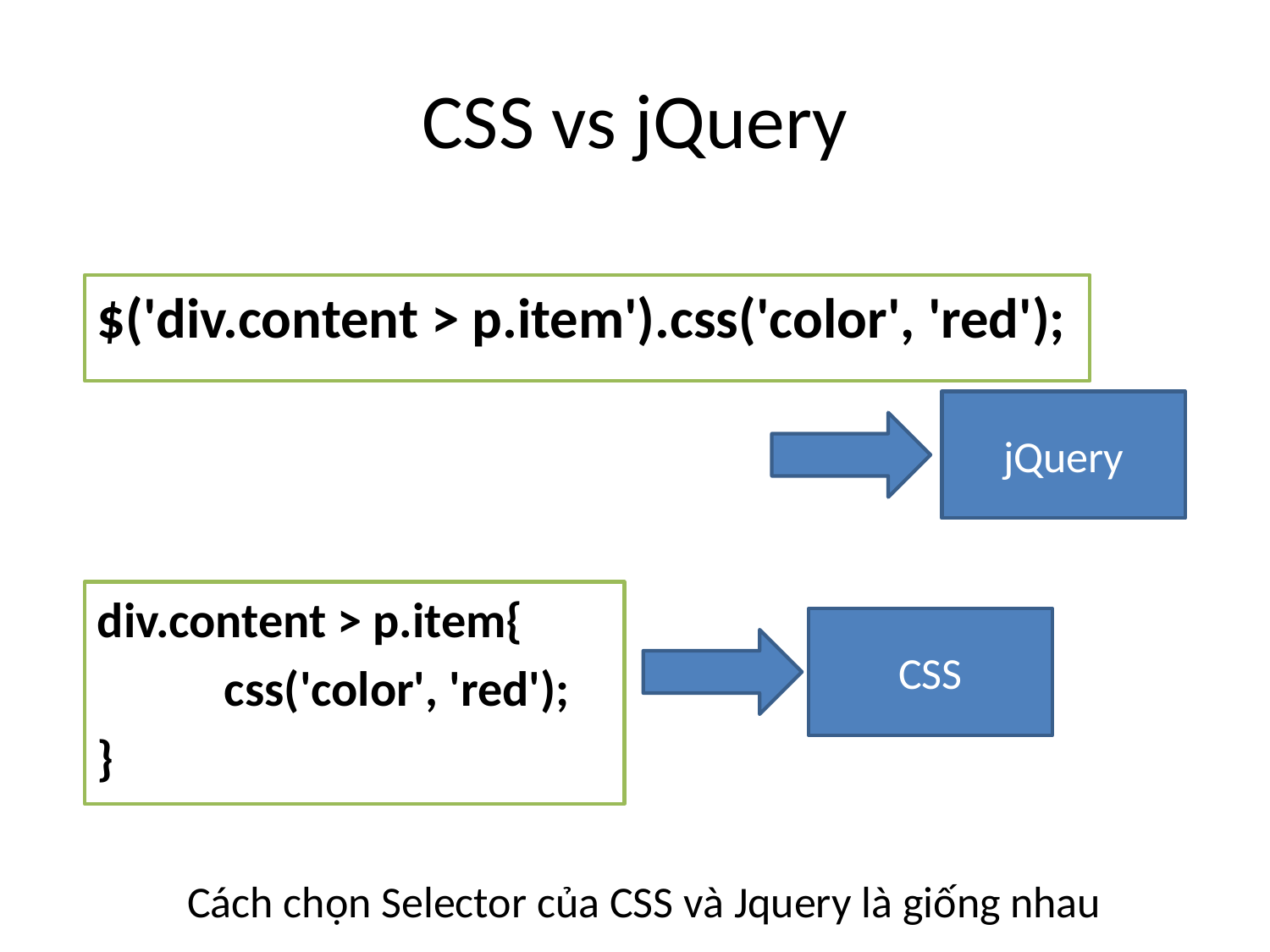

# CSS vs jQuery
$('div.content > p.item').css('color', 'red');
jQuery

div.content > p.item{
	css('color', 'red');
}
CSS

Cách chọn Selector của CSS và Jquery là giống nhau